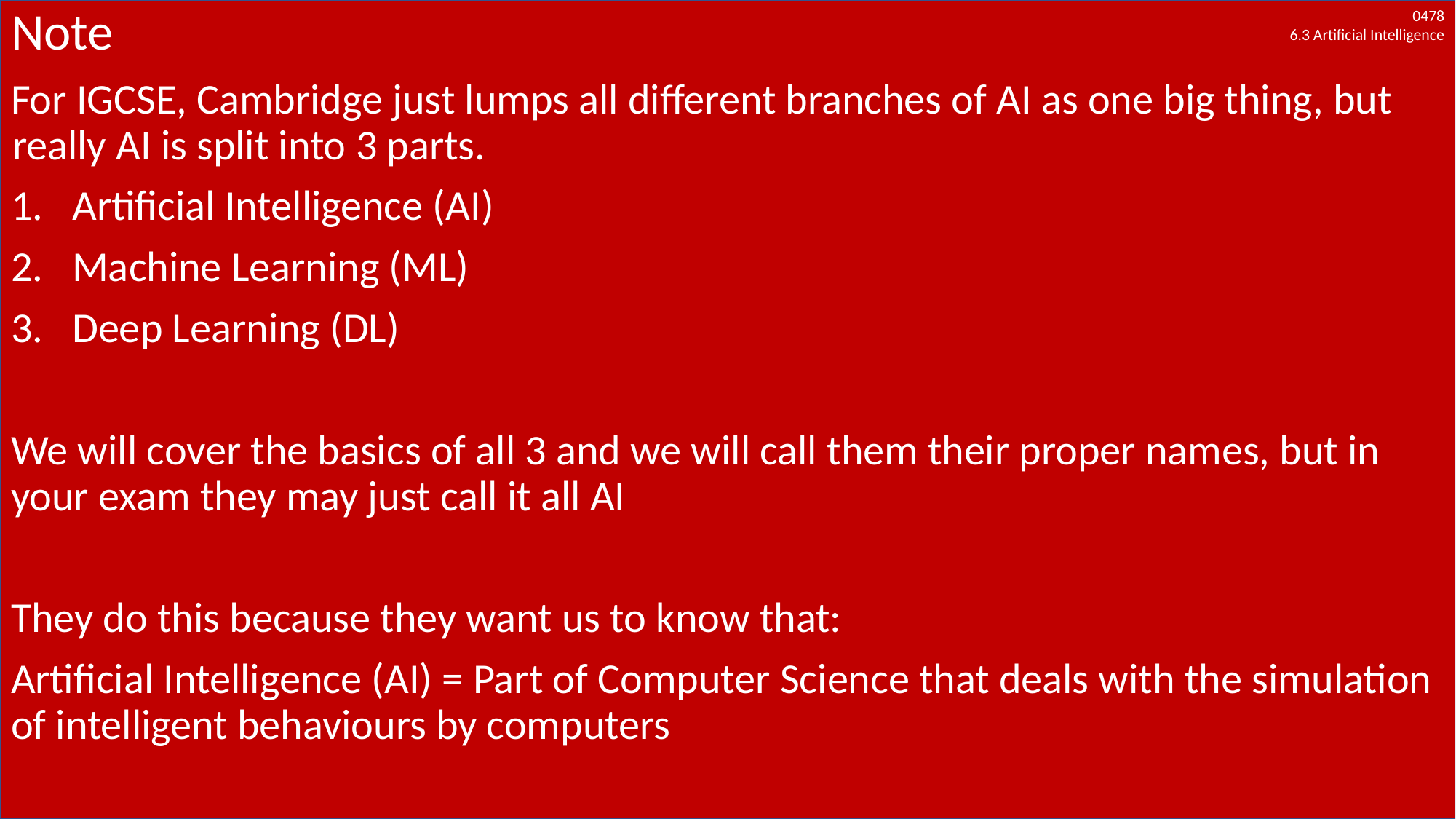

# Note
For IGCSE, Cambridge just lumps all different branches of AI as one big thing, but really AI is split into 3 parts.
Artificial Intelligence (AI)
Machine Learning (ML)
Deep Learning (DL)

We will cover the basics of all 3 and we will call them their proper names, but in your exam they may just call it all AI

They do this because they want us to know that:
Artificial Intelligence (AI) = Part of Computer Science that deals with the simulation of intelligent behaviours by computers